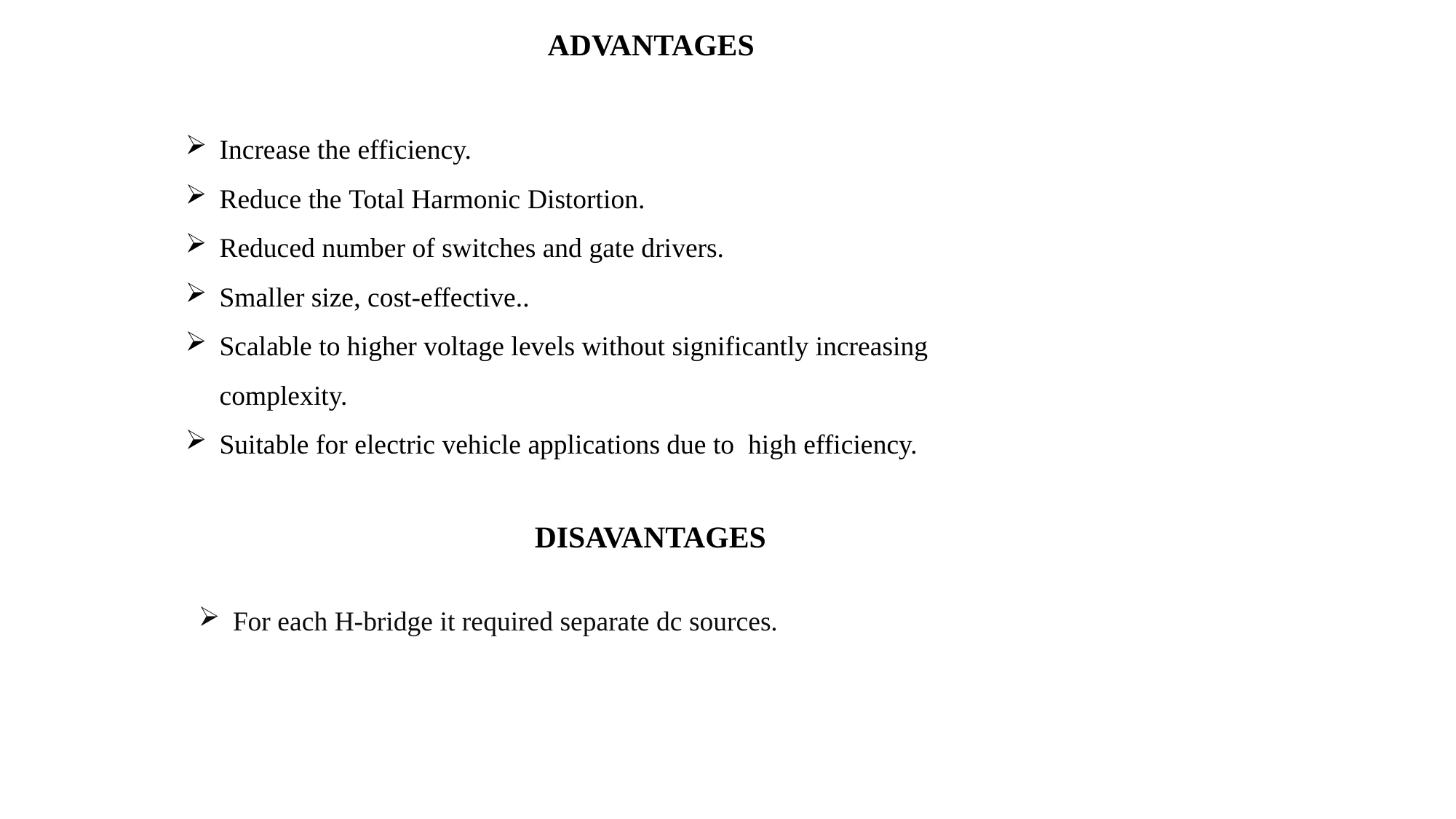

# ADVANTAGES
Increase the efficiency.
Reduce the Total Harmonic Distortion.
Reduced number of switches and gate drivers.
Smaller size, cost-effective..
Scalable to higher voltage levels without significantly increasing complexity.
Suitable for electric vehicle applications due to  high efficiency.
                                DISAVANTAGES
For each H-bridge it required separate dc sources.